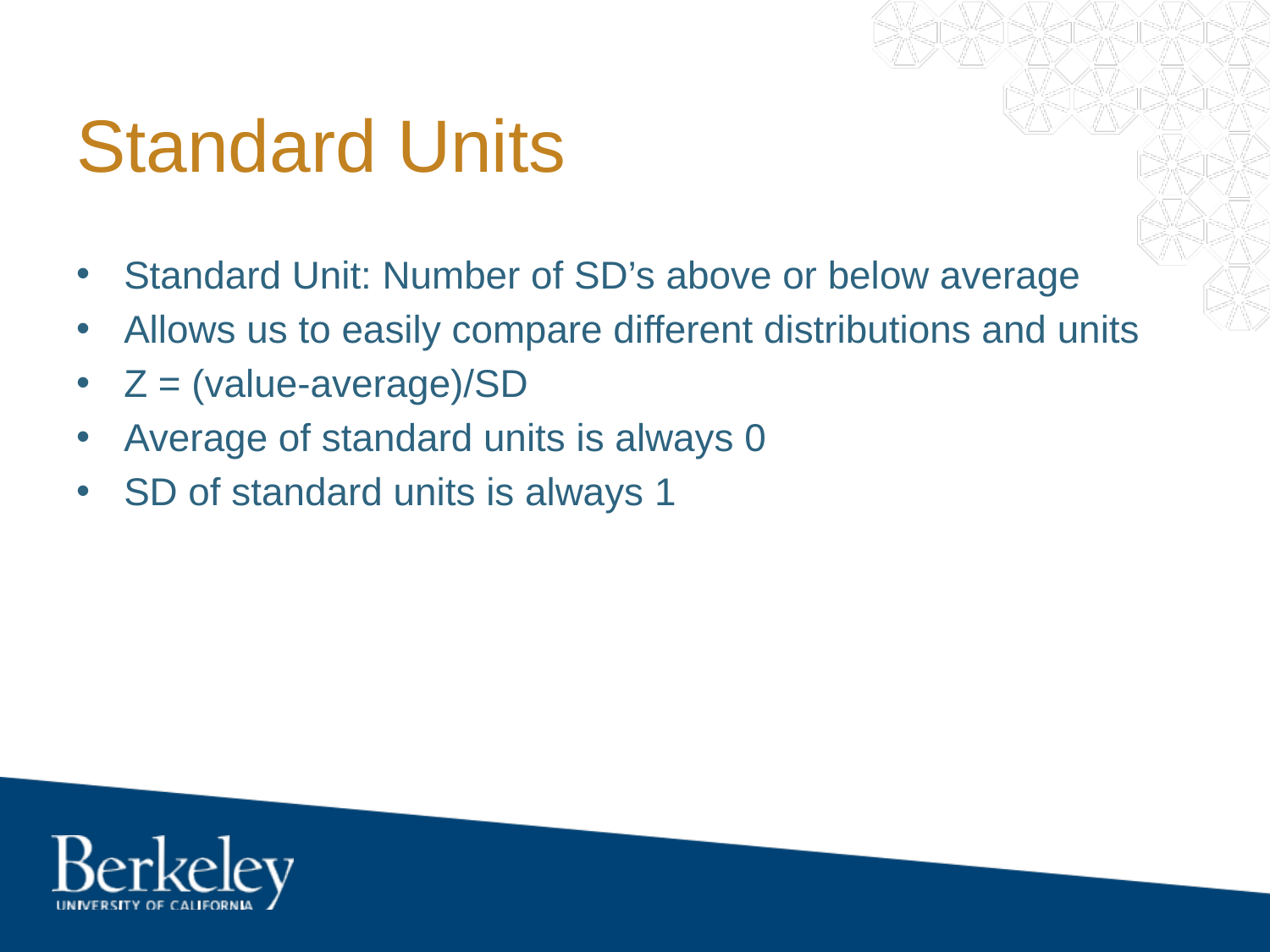

# Standard Units
Standard Unit: Number of SD’s above or below average
Allows us to easily compare different distributions and units
Z = (value-average)/SD
Average of standard units is always 0
SD of standard units is always 1